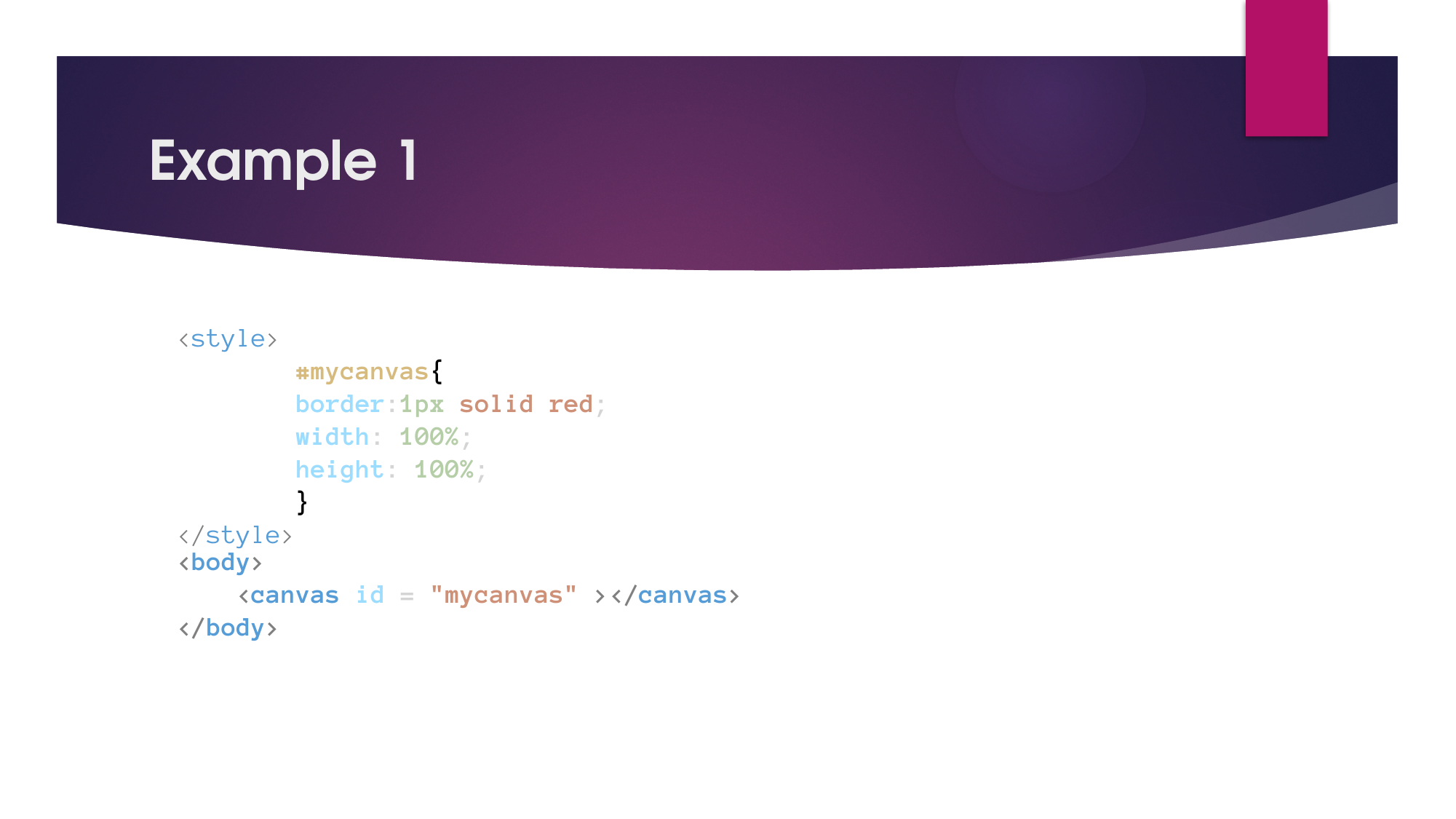

# Example 1
<style>
        #mycanvas{
        border:1px solid red;
        width: 100%;
        height: 100%;
        }
</style>
<body>
    <canvas id = "mycanvas" ></canvas>
</body>